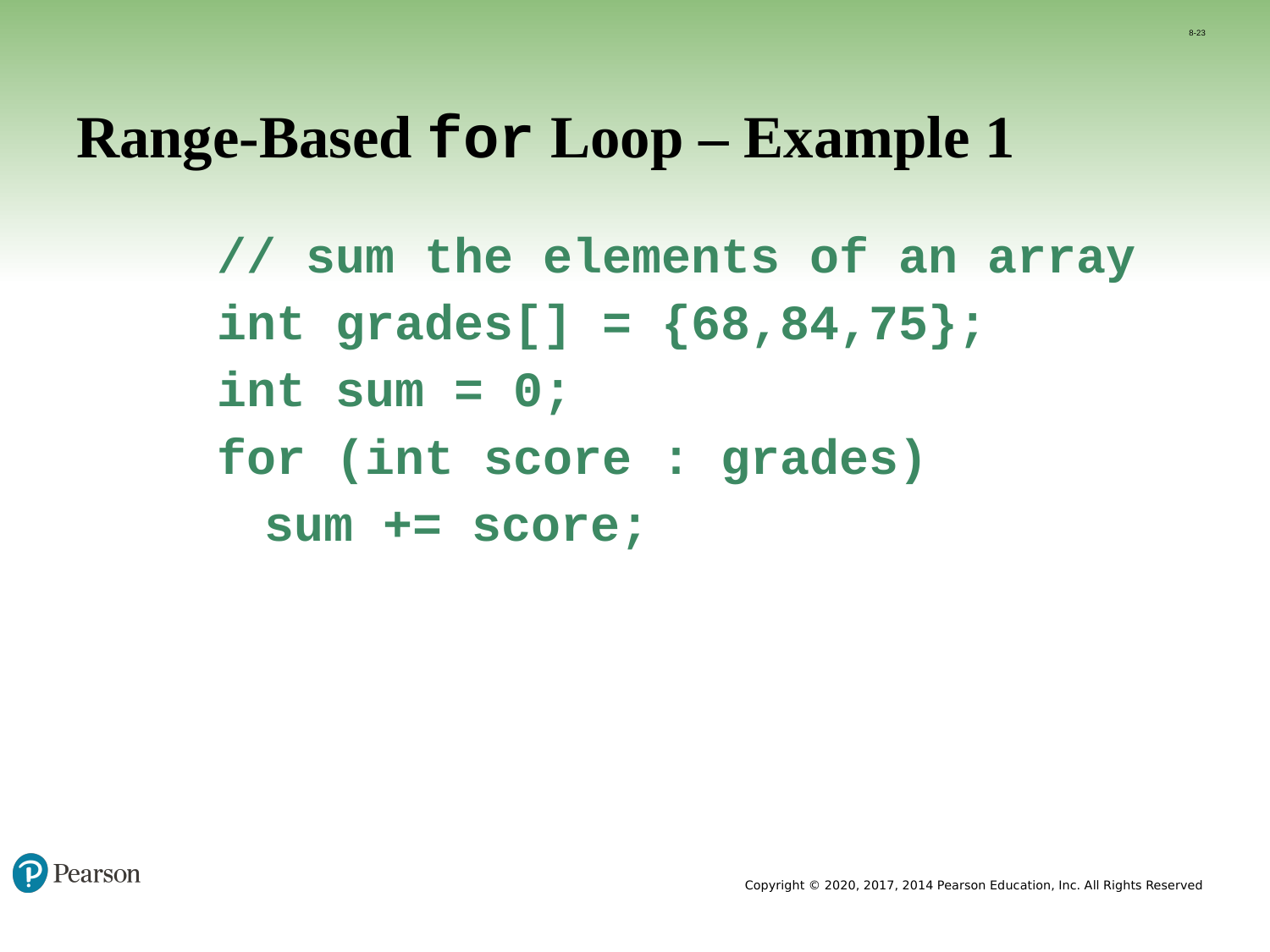

8-23
# Range-Based for Loop – Example 1
// sum the elements of an array
int grades[] = {68,84,75};
int sum = 0;
for (int score : grades)
	 sum += score;